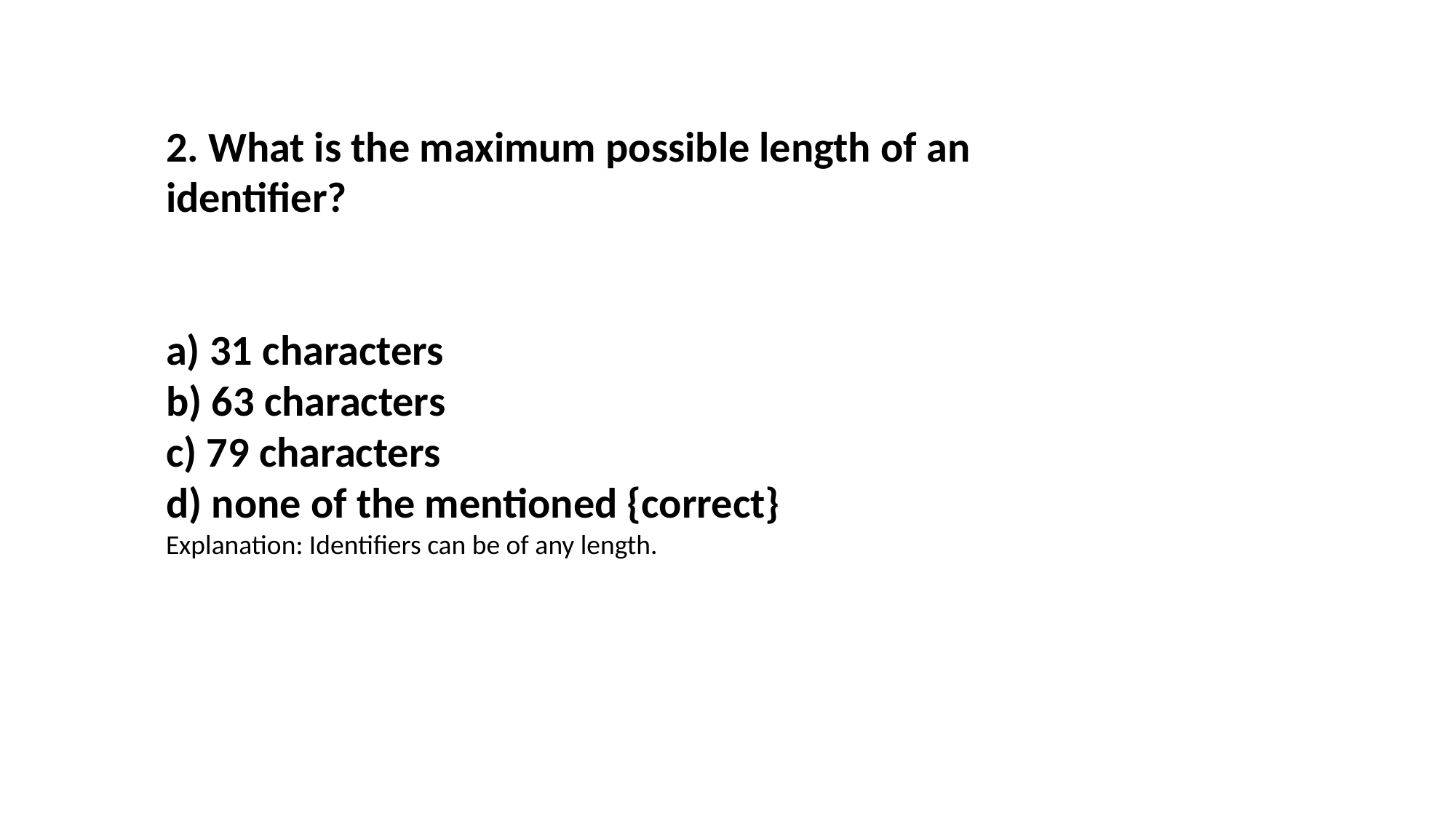

2. What is the maximum possible length of an identifier?

a) 31 characters
b) 63 characters
c) 79 characters
d) none of the mentioned {correct}
Explanation: Identifiers can be of any length.